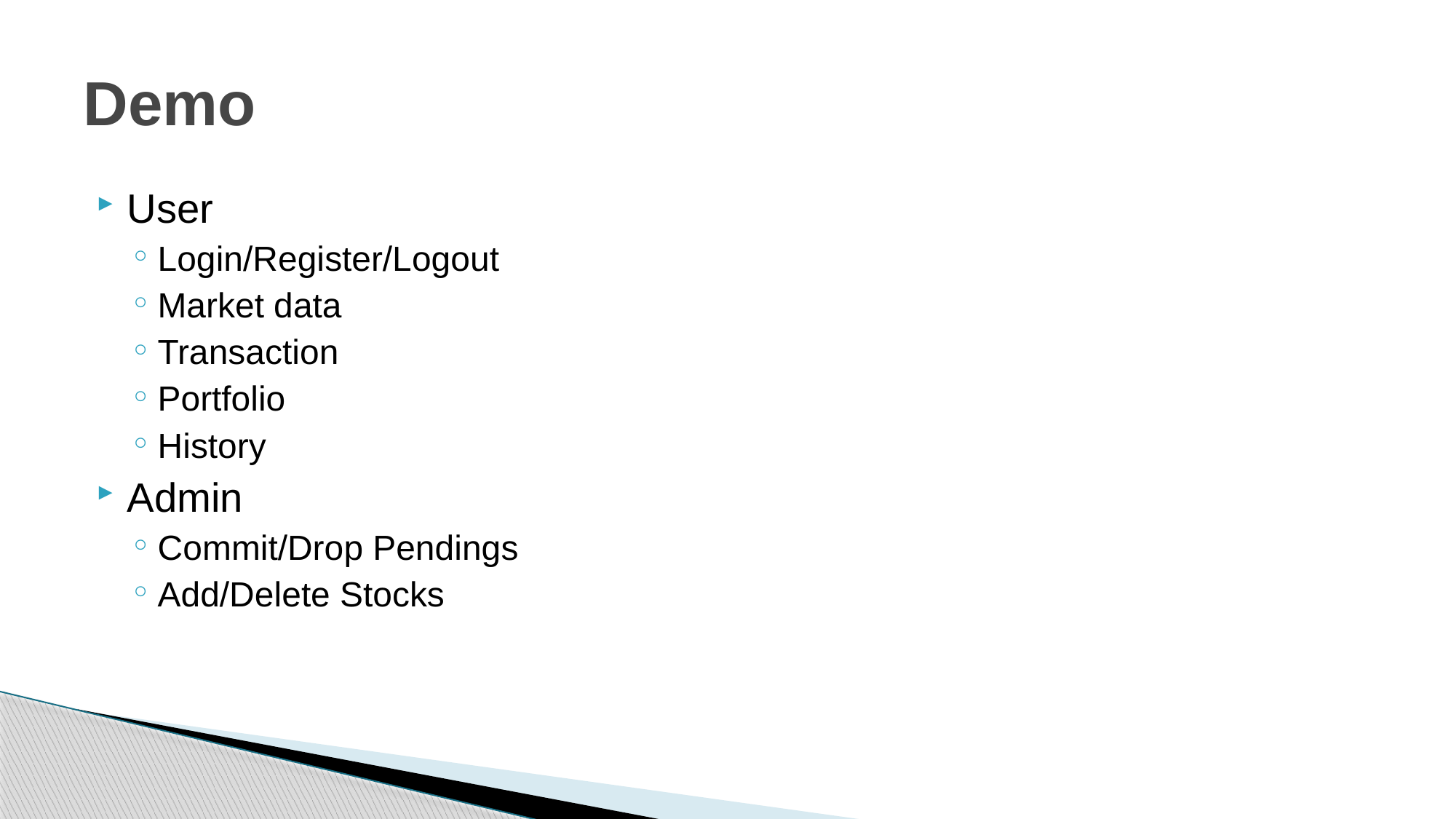

# Demo
User
Login/Register/Logout
Market data
Transaction
Portfolio
History
Admin
Commit/Drop Pendings
Add/Delete Stocks